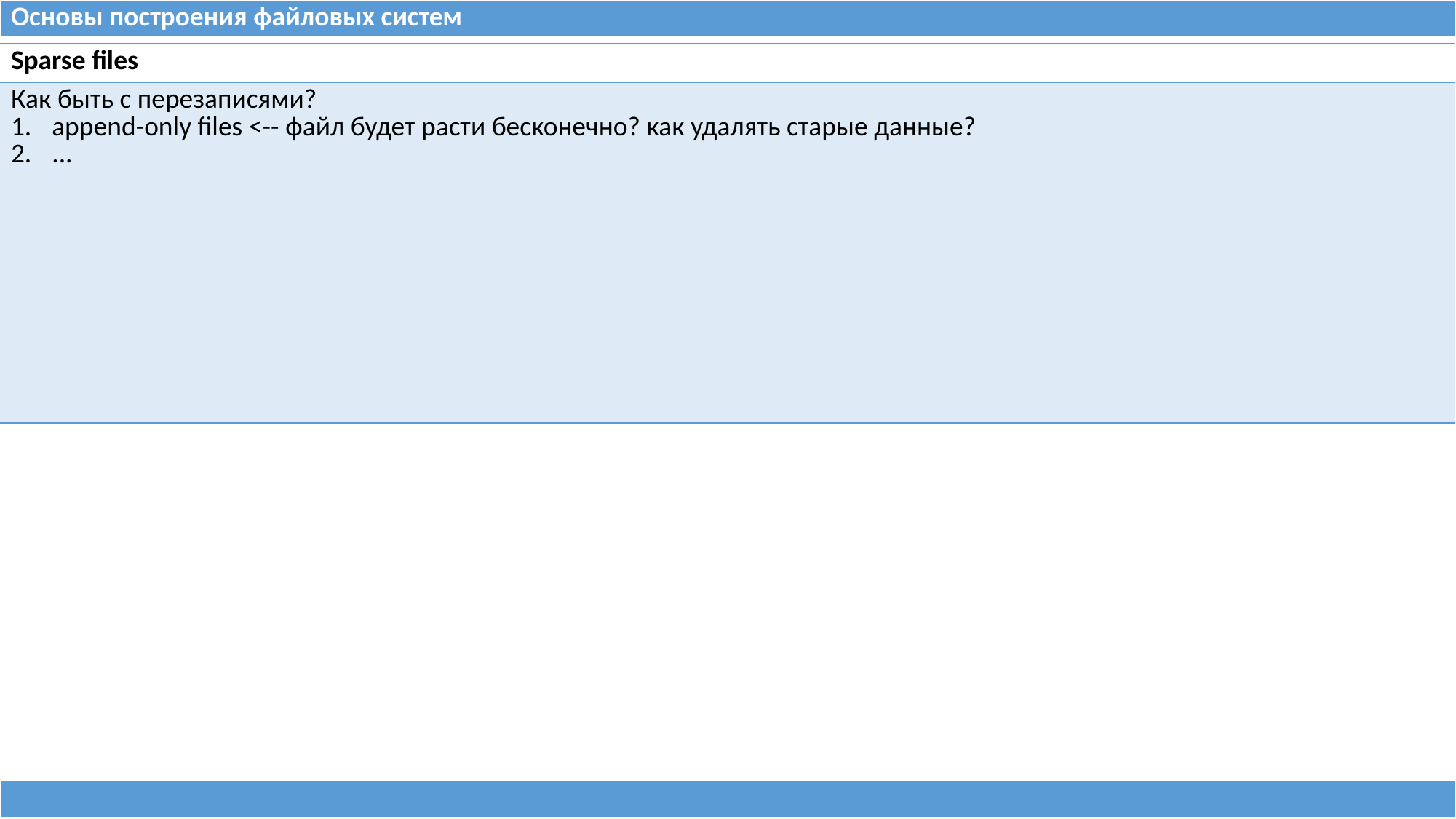

| Основы построения файловых систем |
| --- |
| Sparse files |
| --- |
| Как быть с перезаписями? append-only files <-- файл будет расти бесконечно? как удалять старые данные? ... |
|  |
| --- |